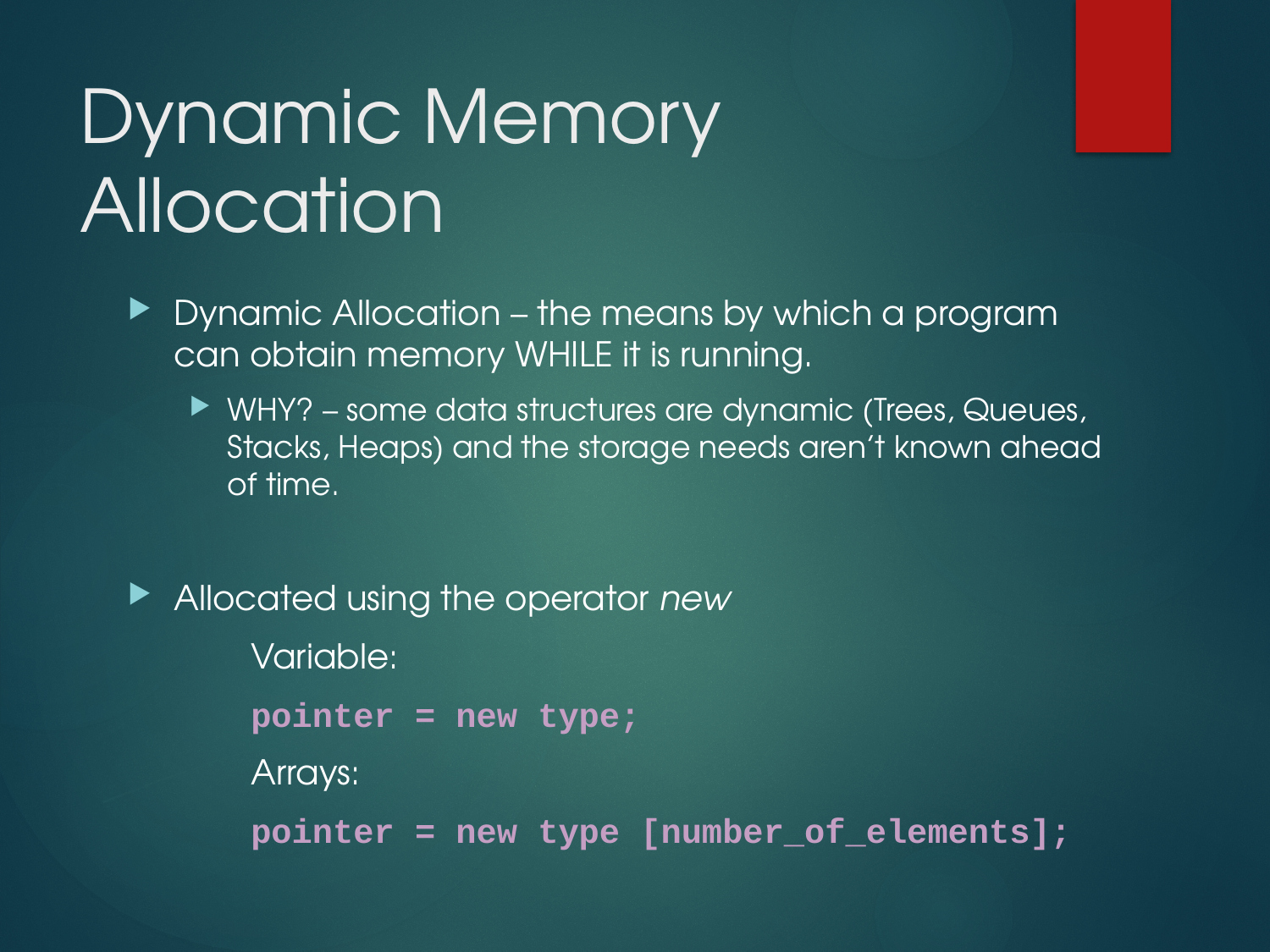

# Dynamic Memory Allocation
Dynamic Allocation – the means by which a program can obtain memory WHILE it is running.
WHY? – some data structures are dynamic (Trees, Queues, Stacks, Heaps) and the storage needs aren’t known ahead of time.

Allocated using the operator new
	Variable:
	pointer = new type;
	Arrays:
	pointer = new type [number_of_elements];